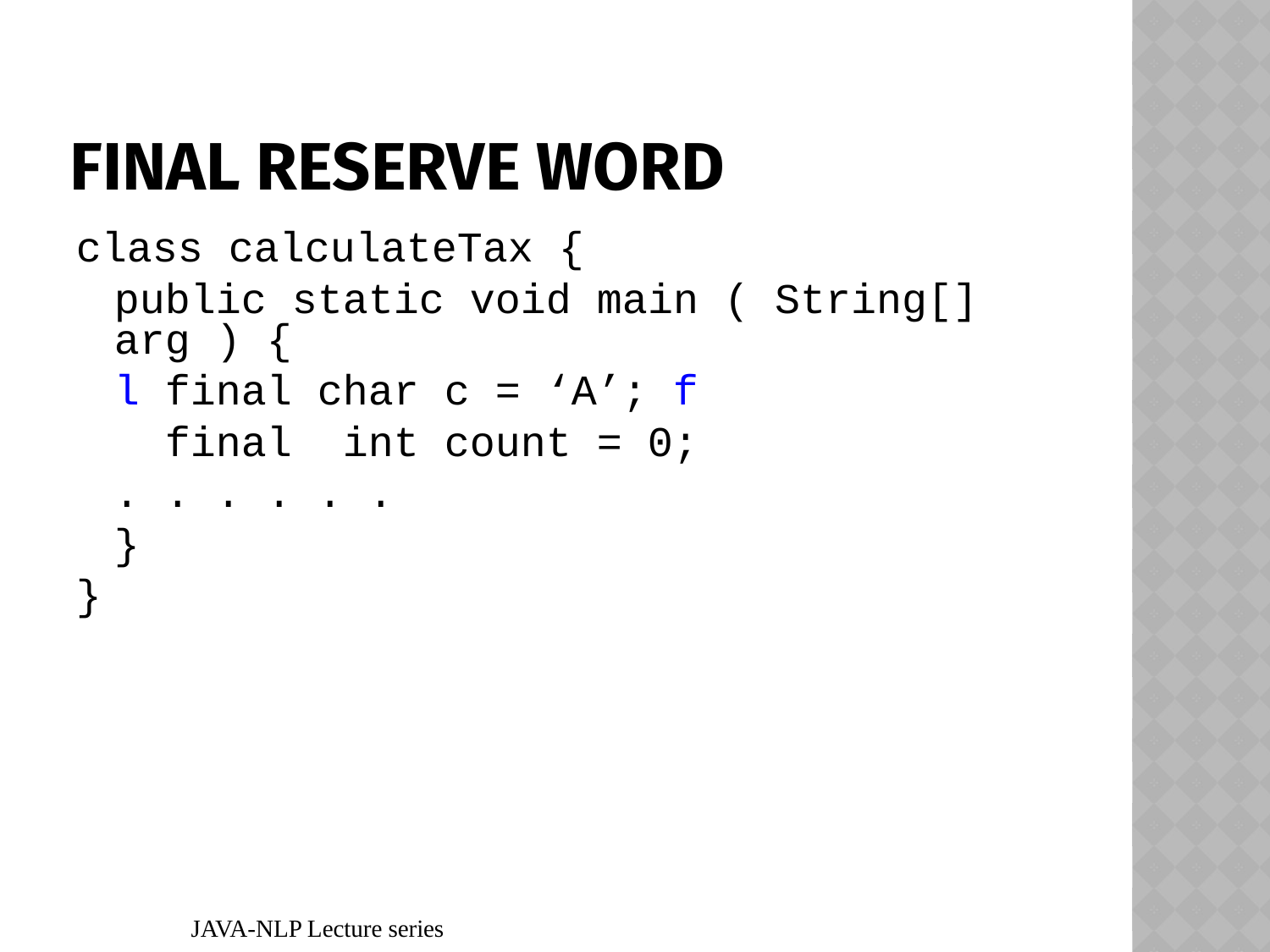

# final reserve word
class calculateTax {
	public static void main ( String[] arg ) {
	l final char c = ‘A’; f
 	  final  int count = 0;
	. . . . . .
 	}
}

JAVA-NLP Lecture series